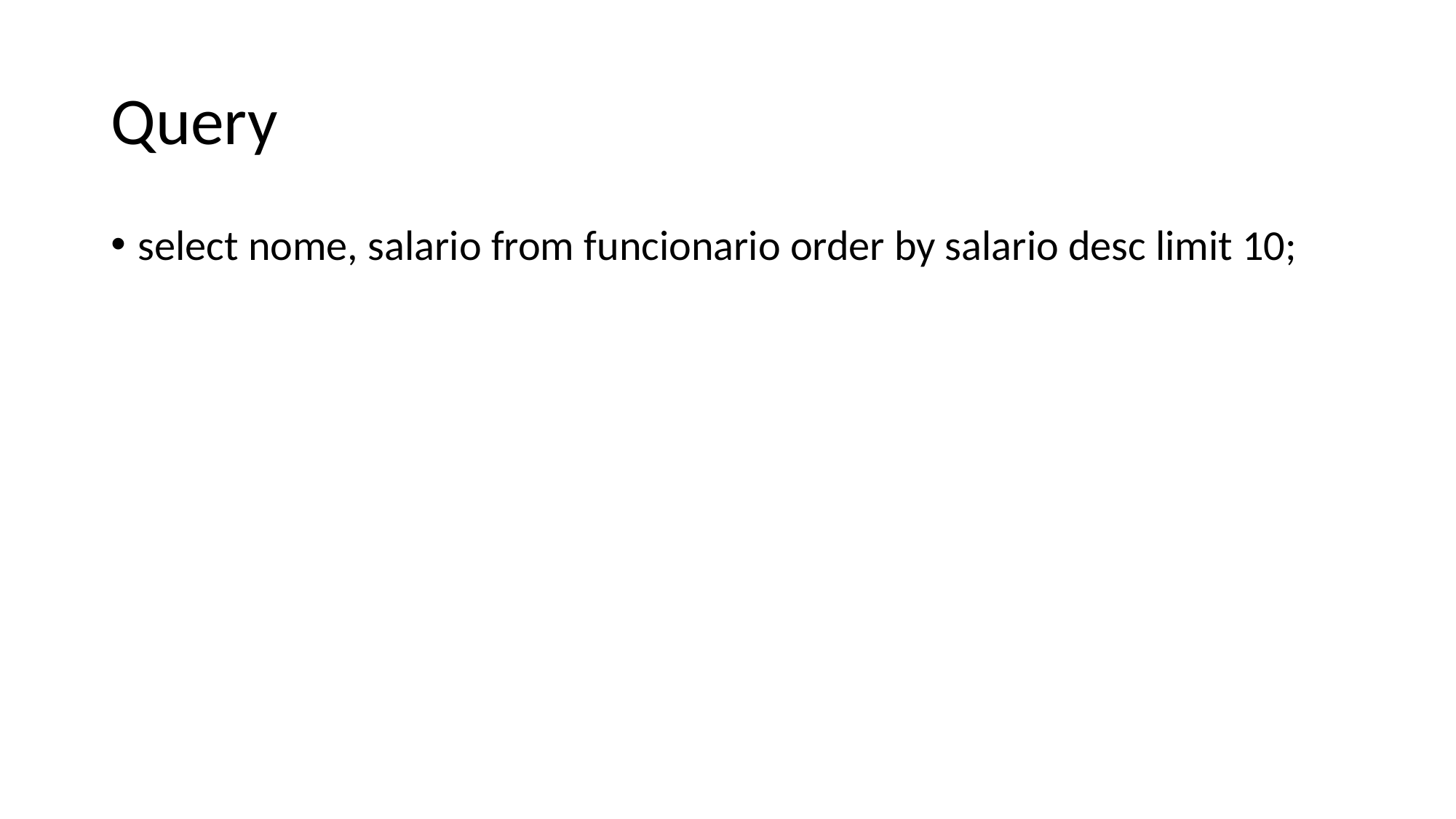

# Query
select nome, salario from funcionario order by salario desc limit 10;